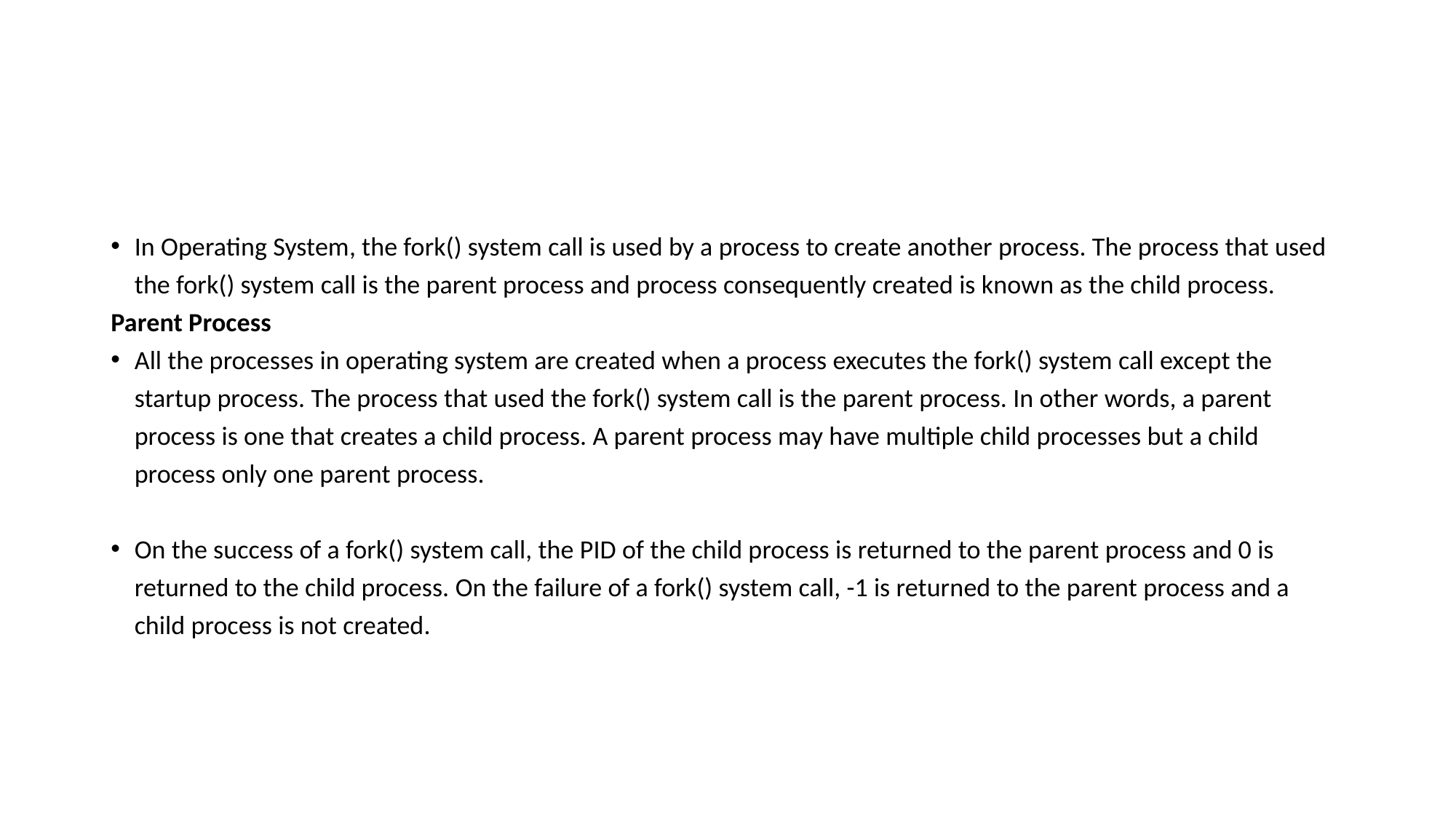

#
In Operating System, the fork() system call is used by a process to create another process. The process that used the fork() system call is the parent process and process consequently created is known as the child process.
Parent Process
All the processes in operating system are created when a process executes the fork() system call except the startup process. The process that used the fork() system call is the parent process. In other words, a parent process is one that creates a child process. A parent process may have multiple child processes but a child process only one parent process.

On the success of a fork() system call, the PID of the child process is returned to the parent process and 0 is returned to the child process. On the failure of a fork() system call, -1 is returned to the parent process and a child process is not created.